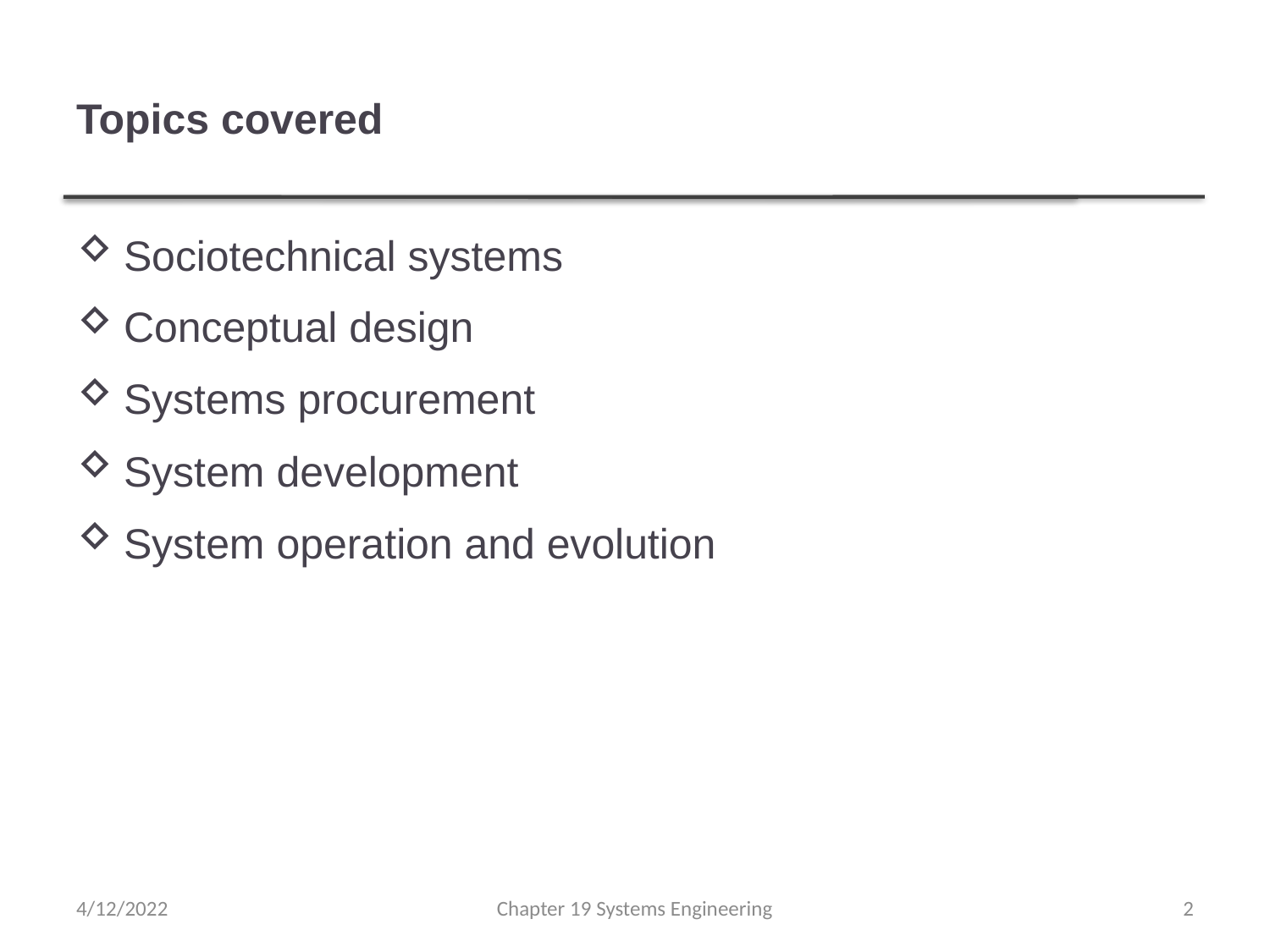

# Topics covered
Sociotechnical systems
Conceptual design
Systems procurement
System development
System operation and evolution
4/12/2022
Chapter 19 Systems Engineering
2